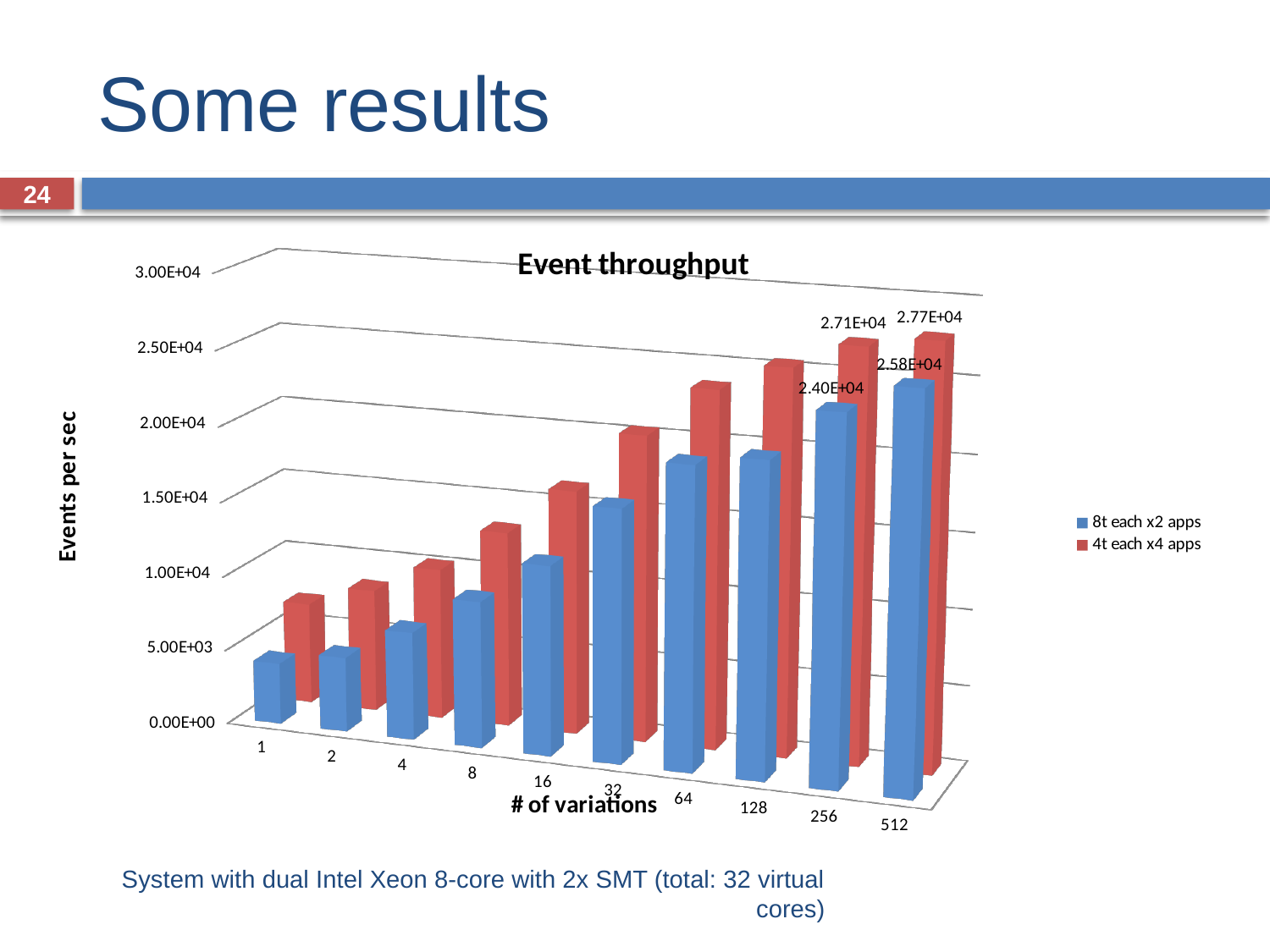

# Some results
24

[unsupported chart]

System with dual Intel Xeon 8-core with 2x SMT (total: 32 virtual cores)